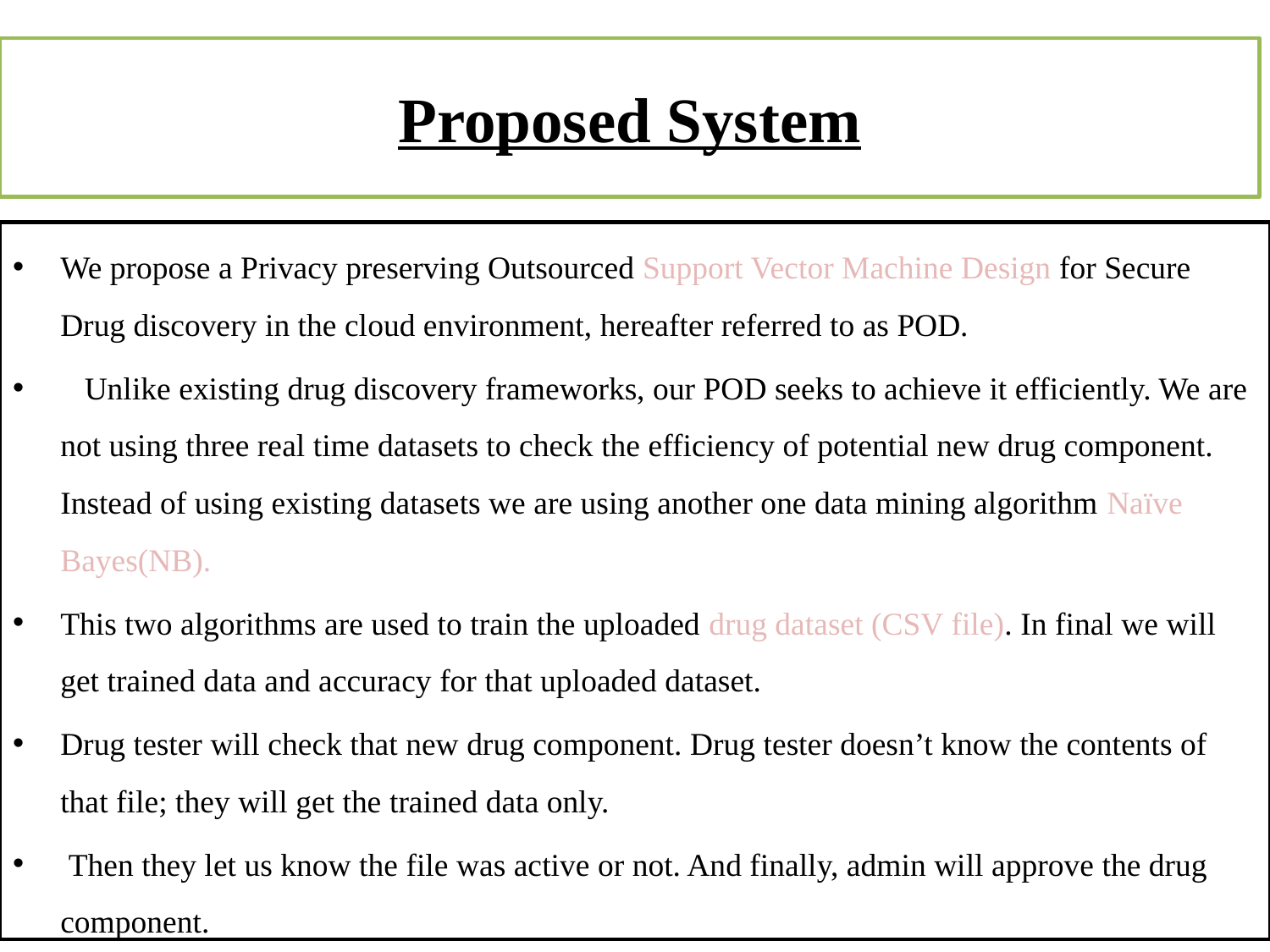

# Proposed System
We propose a Privacy preserving Outsourced Support Vector Machine Design for Secure Drug discovery in the cloud environment, hereafter referred to as POD.
   Unlike existing drug discovery frameworks, our POD seeks to achieve it efficiently. We are not using three real time datasets to check the efficiency of potential new drug component. Instead of using existing datasets we are using another one data mining algorithm Naïve Bayes(NB).
This two algorithms are used to train the uploaded drug dataset (CSV file). In final we will get trained data and accuracy for that uploaded dataset.
Drug tester will check that new drug component. Drug tester doesn’t know the contents of that file; they will get the trained data only.
 Then they let us know the file was active or not. And finally, admin will approve the drug component.